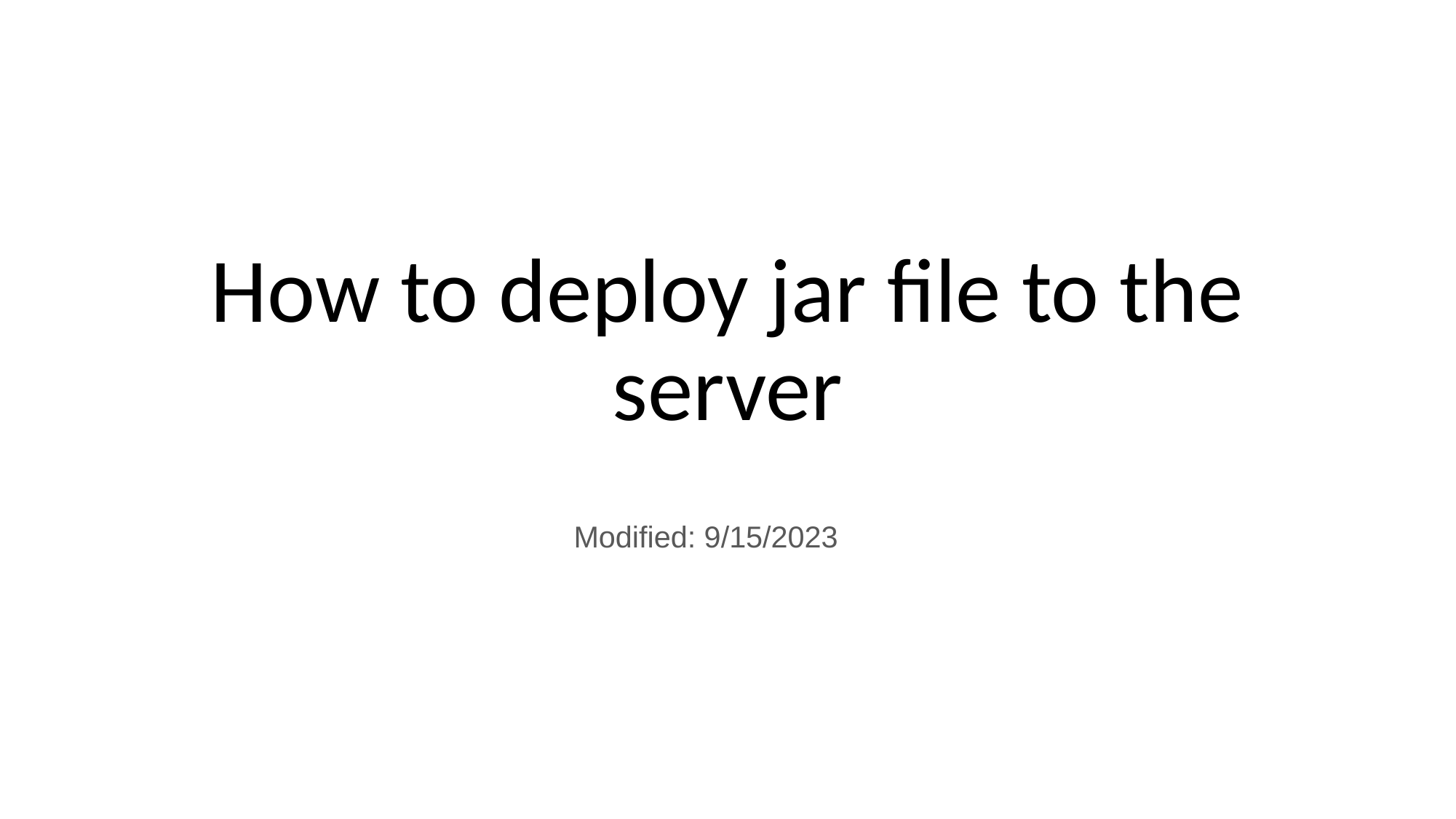

# How to deploy jar file to the server

Modified: 9/15/2023